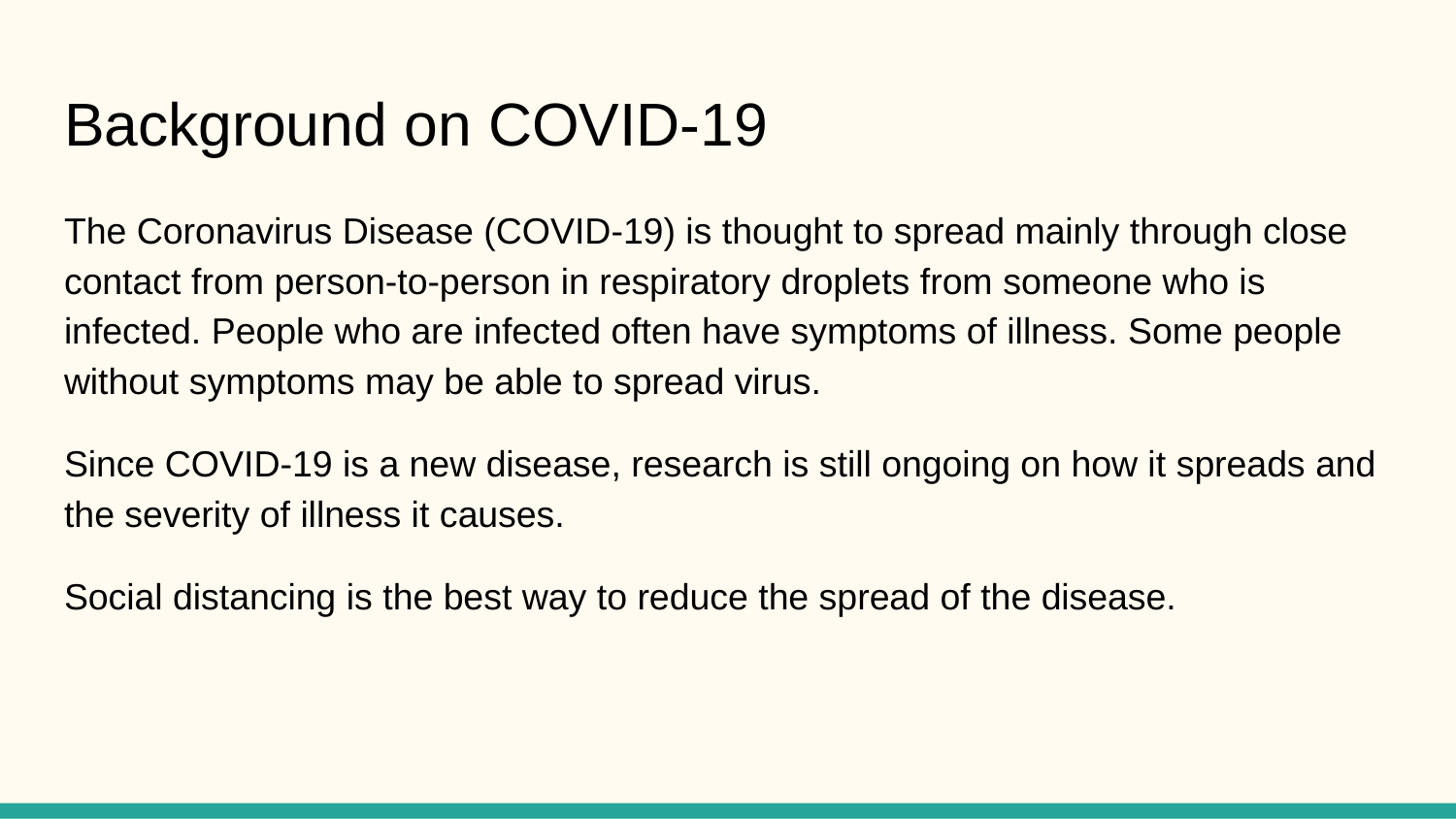

# Background on COVID-19
The Coronavirus Disease (COVID-19) is thought to spread mainly through close contact from person-to-person in respiratory droplets from someone who is infected. People who are infected often have symptoms of illness. Some people without symptoms may be able to spread virus.
Since COVID-19 is a new disease, research is still ongoing on how it spreads and the severity of illness it causes.
Social distancing is the best way to reduce the spread of the disease.